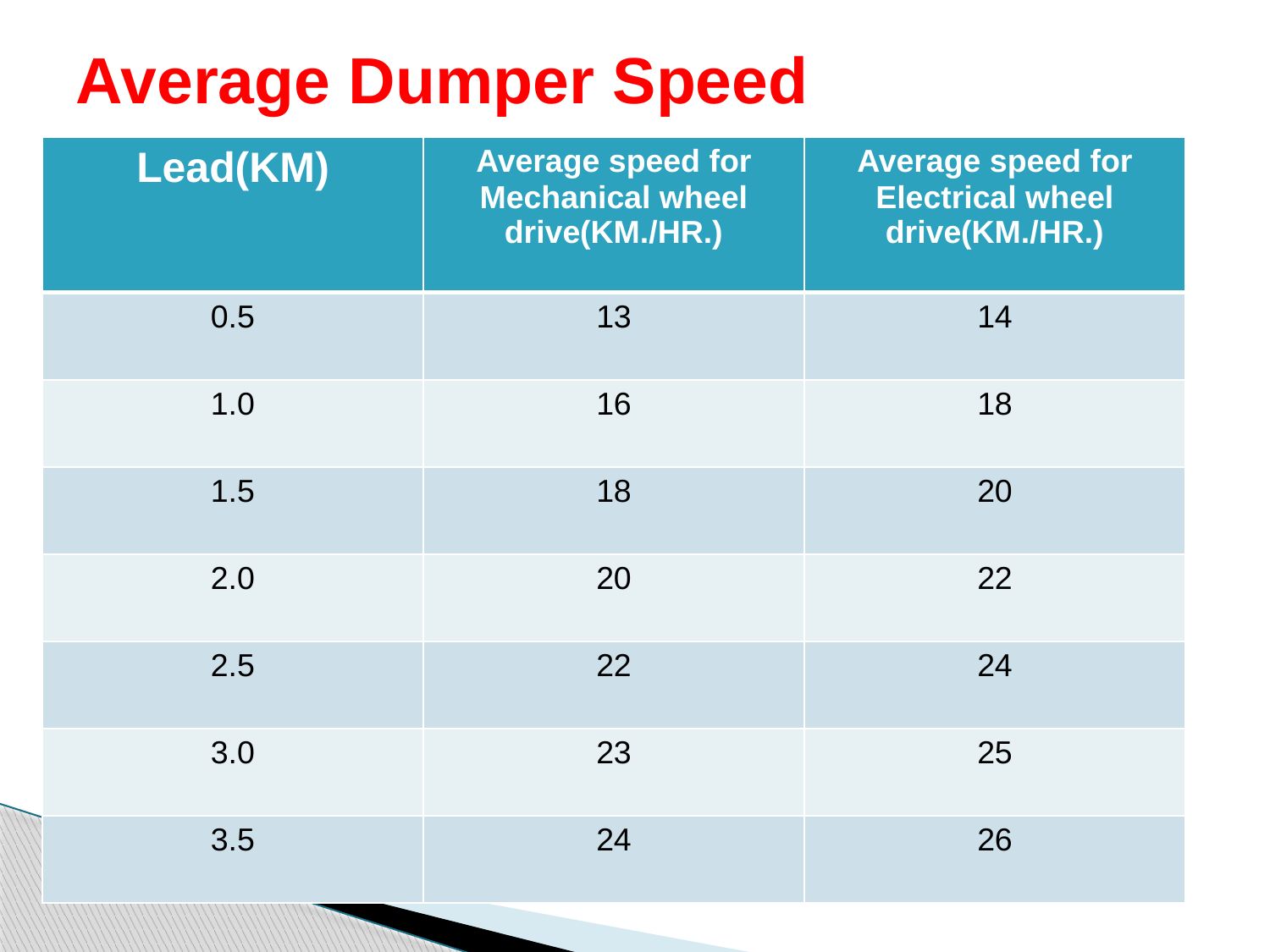

# Average Dumper Speed
| Lead(KM) | Average speed for Mechanical wheel drive(KM./HR.) | Average speed for Electrical wheel drive(KM./HR.) |
| --- | --- | --- |
| 0.5 | 13 | 14 |
| 1.0 | 16 | 18 |
| 1.5 | 18 | 20 |
| 2.0 | 20 | 22 |
| 2.5 | 22 | 24 |
| 3.0 | 23 | 25 |
| 3.5 | 24 | 26 |